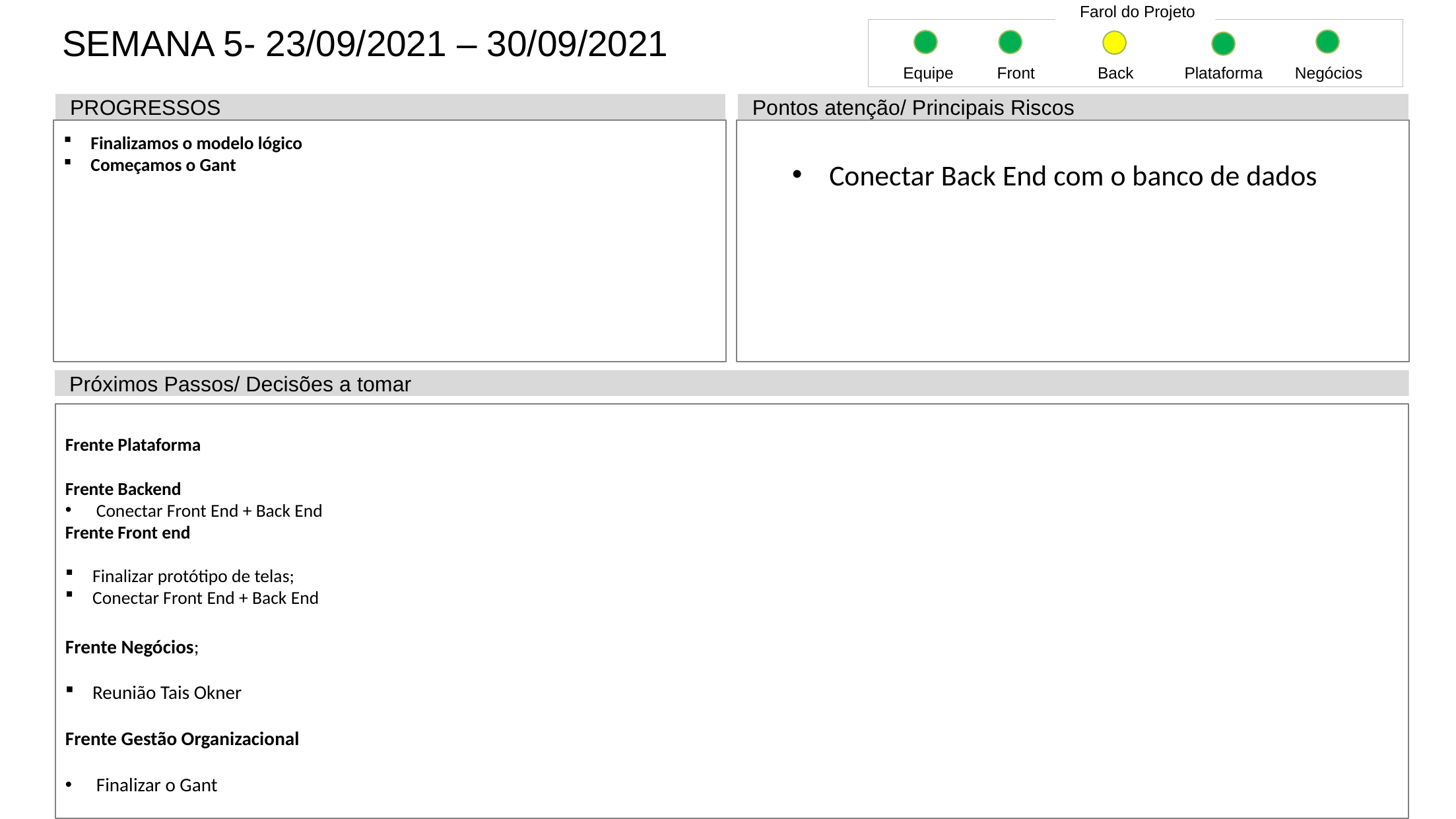

Farol do Projeto

# SEMANA 5- 23/09/2021 – 30/09/2021

Equipe
Front
Back
Plataforma
Negócios
PROGRESSOS
Pontos atenção/ Principais Riscos
Finalizamos o modelo lógico
Começamos o Gant

Conectar Back End com o banco de dados
Próximos Passos/ Decisões a tomar
Frente Plataforma

Frente Backend
Conectar Front End + Back End
Frente Front end

Finalizar protótipo de telas;
Conectar Front End + Back End

Frente Negócios;

Reunião Tais Okner

Frente Gestão Organizacional

Finalizar o Gant